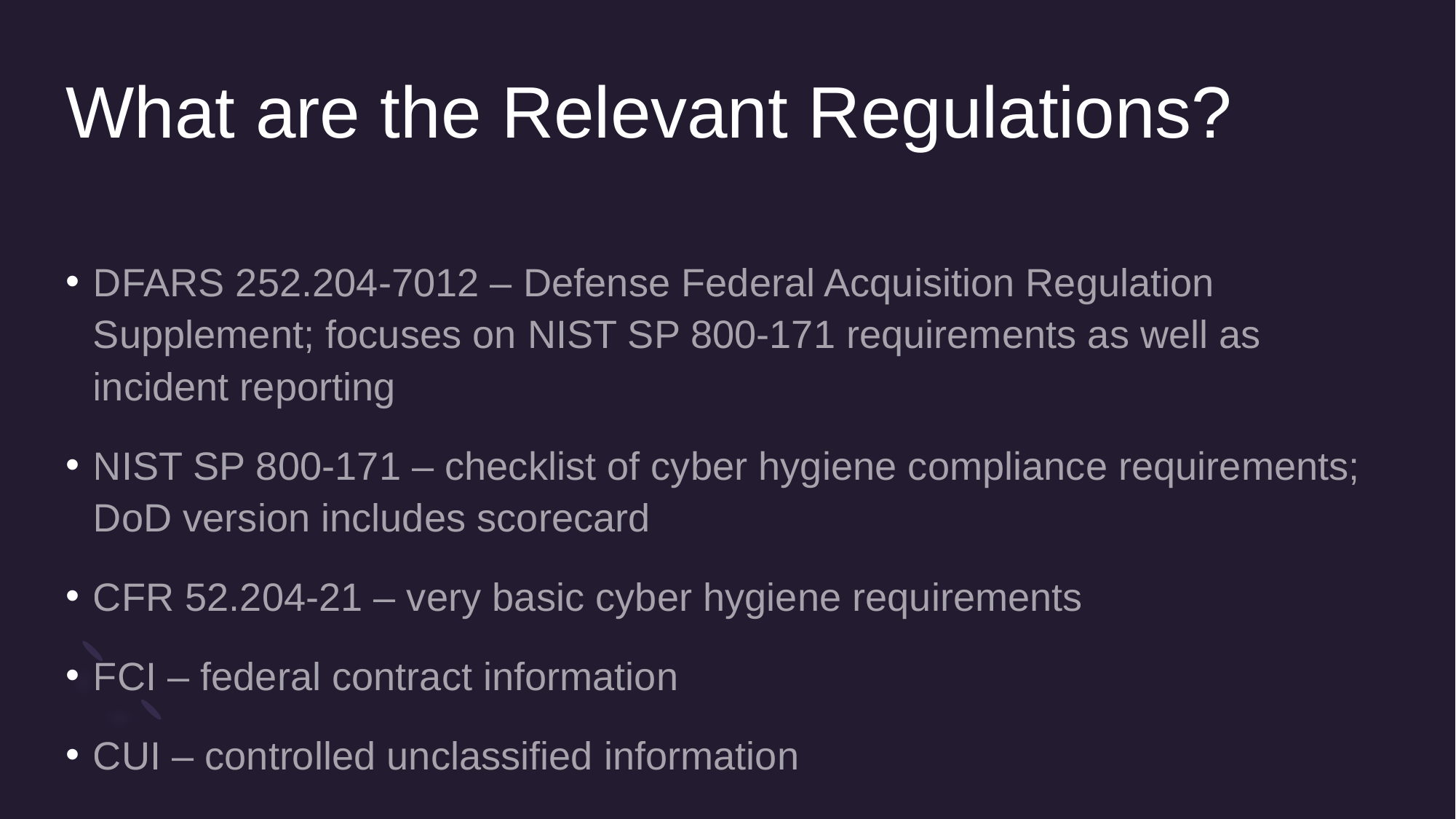

# What are the Relevant Regulations?
DFARS 252.204-7012 – Defense Federal Acquisition Regulation Supplement; focuses on NIST SP 800-171 requirements as well as incident reporting
NIST SP 800-171 – checklist of cyber hygiene compliance requirements; DoD version includes scorecard
CFR 52.204-21 – very basic cyber hygiene requirements
FCI – federal contract information
CUI – controlled unclassified information